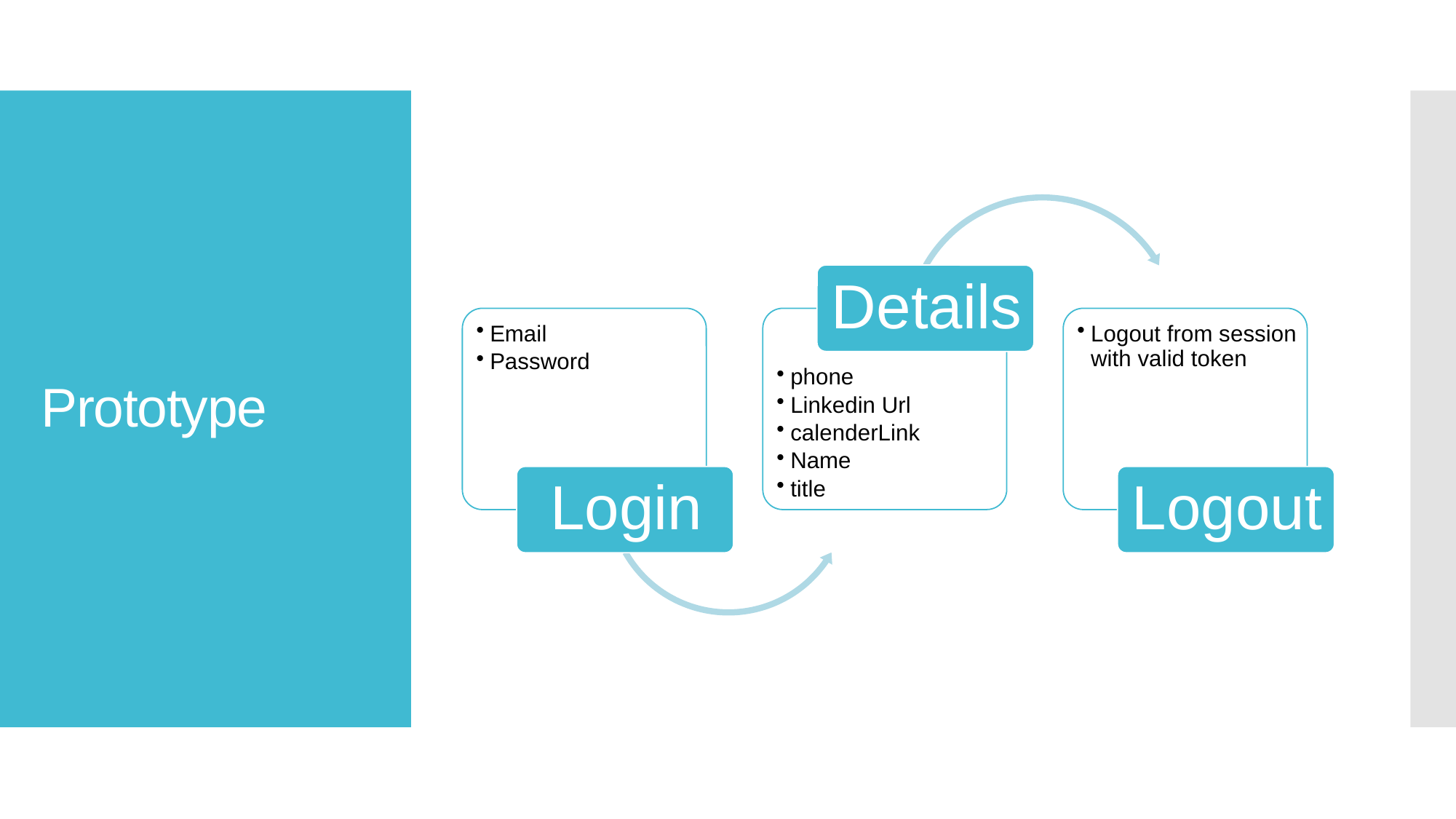

Email
Password
Login
phone
Linkedin Url
calenderLink
Name
title
Details
Logout from session with valid token
Logout
# Prototype